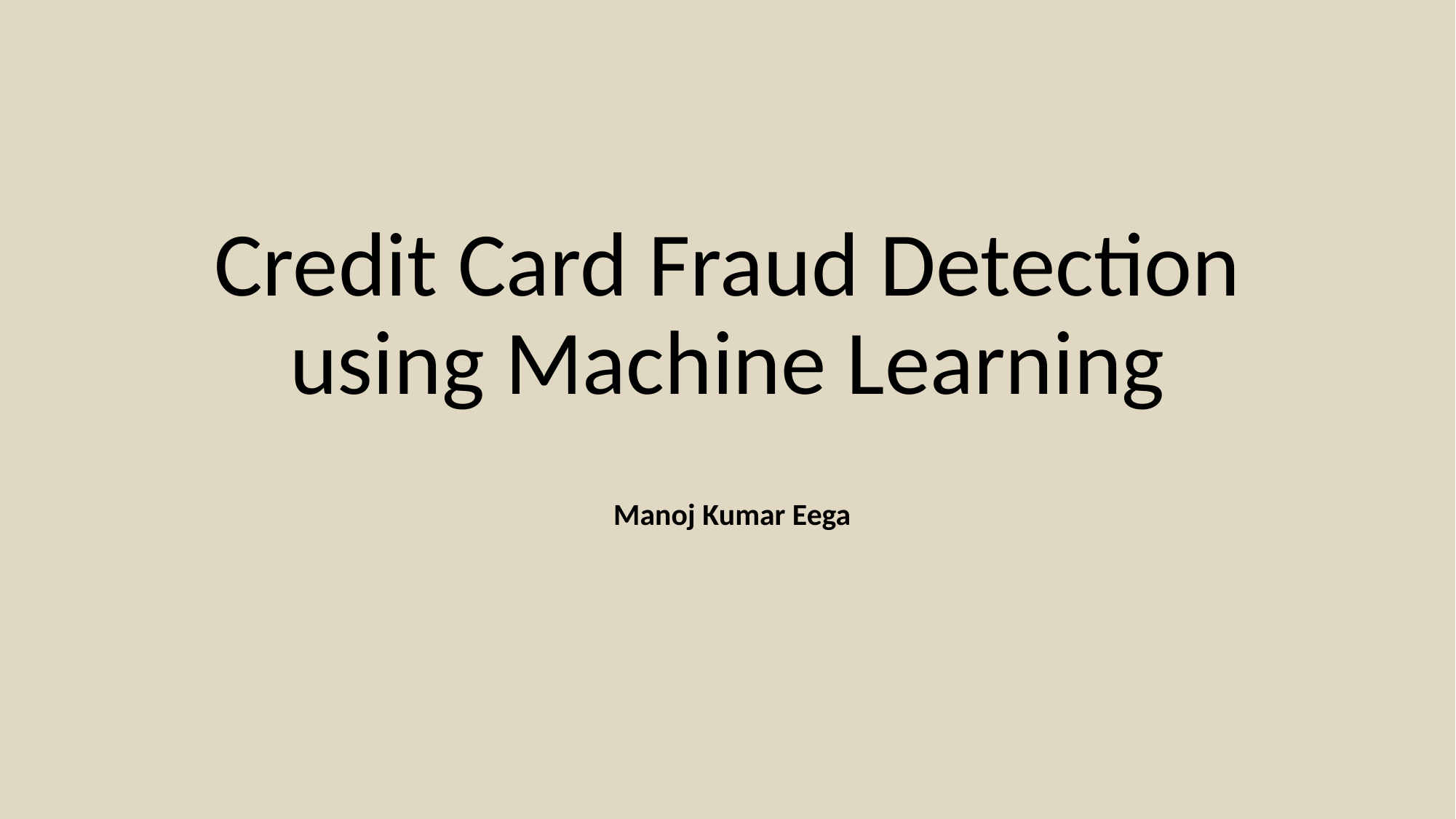

# Credit Card Fraud Detection using Machine Learning
Manoj Kumar Eega